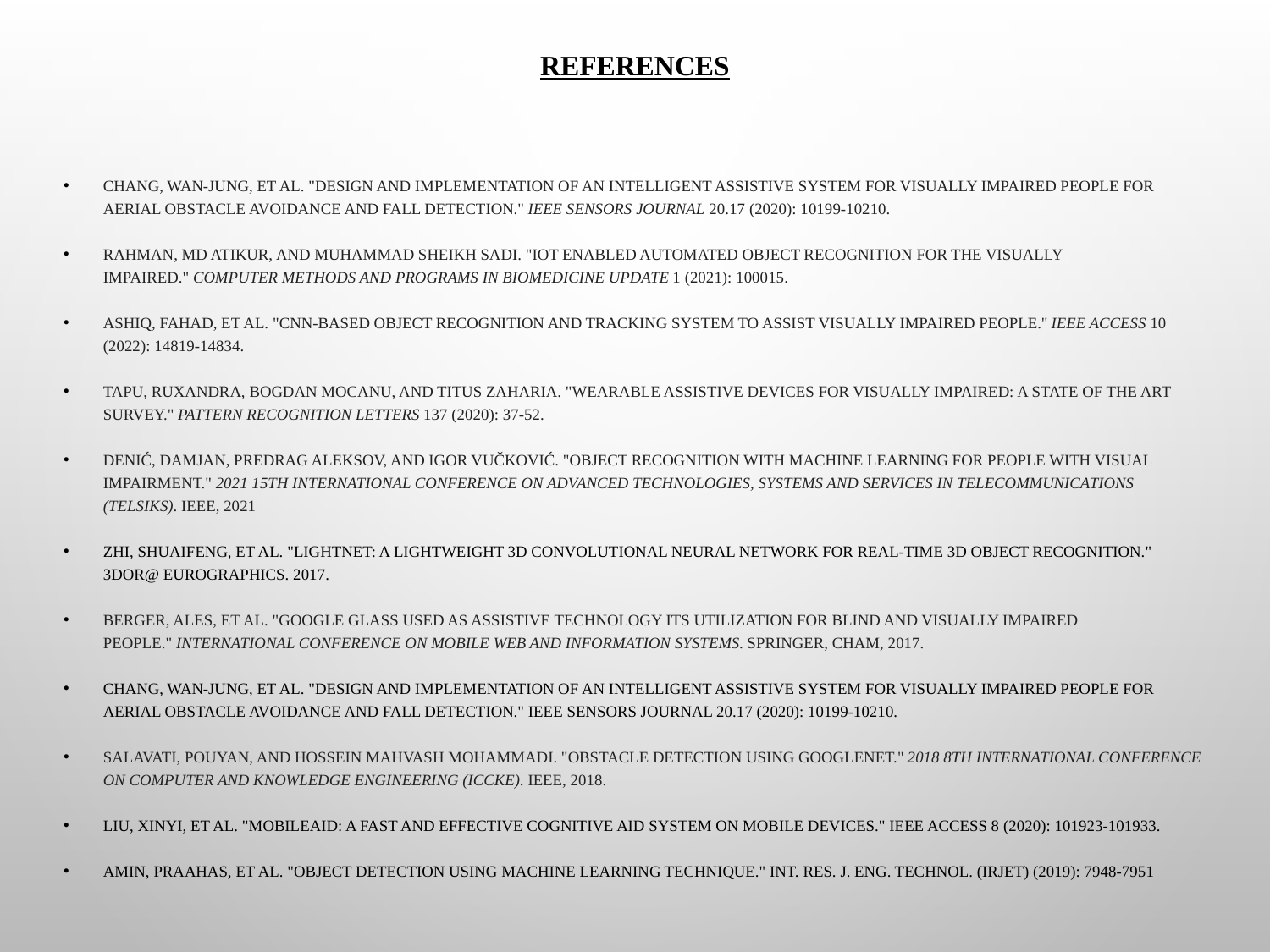

# REFERENCES

Chang, Wan-Jung, et al. "Design and implementation of an intelligent assistive system for visually impaired people for aerial obstacle avoidance and fall detection." IEEE Sensors Journal 20.17 (2020): 10199-10210.

Rahman, Md Atikur, and Muhammad Sheikh Sadi. "IoT enabled automated object recognition for the visually impaired." Computer Methods and Programs in Biomedicine Update 1 (2021): 100015.

Ashiq, Fahad, et al. "CNN-based object recognition and tracking system to assist visually impaired people." IEEE Access 10 (2022): 14819-14834.

Tapu, Ruxandra, Bogdan Mocanu, and Titus Zaharia. "Wearable assistive devices for visually impaired: A state of the art survey." Pattern Recognition Letters 137 (2020): 37-52.

Denić, Damjan, Predrag Aleksov, and Igor Vučković. "Object recognition with machine learning for people with visual impairment." 2021 15th International Conference on Advanced Technologies, Systems and Services in Telecommunications (TELSIKS). IEEE, 2021

Zhi, Shuaifeng, et al. "LightNet: A Lightweight 3D Convolutional Neural Network for Real-Time 3D Object Recognition." 3DOR@ Eurographics. 2017.

Berger, Ales, et al. "Google glass used as assistive technology its utilization for blind and visually impaired people." International Conference on Mobile Web and Information Systems. Springer, Cham, 2017.

Chang, Wan-Jung, et al. "Design and implementation of an intelligent assistive system for visually impaired people for aerial obstacle avoidance and fall detection." IEEE Sensors Journal 20.17 (2020): 10199-10210.

Salavati, Pouyan, and Hossein Mahvash Mohammadi. "Obstacle detection using GoogleNet." 2018 8th International Conference on Computer and Knowledge Engineering (ICCKE). IEEE, 2018.

Liu, Xinyi, et al. "MobileAid: A Fast and Effective Cognitive Aid System on Mobile Devices." IEEE Access 8 (2020): 101923-101933.

Amin, Praahas, et al. "Object detection using machine learning technique." Int. Res. J. Eng. Technol. (IRJET) (2019): 7948-7951